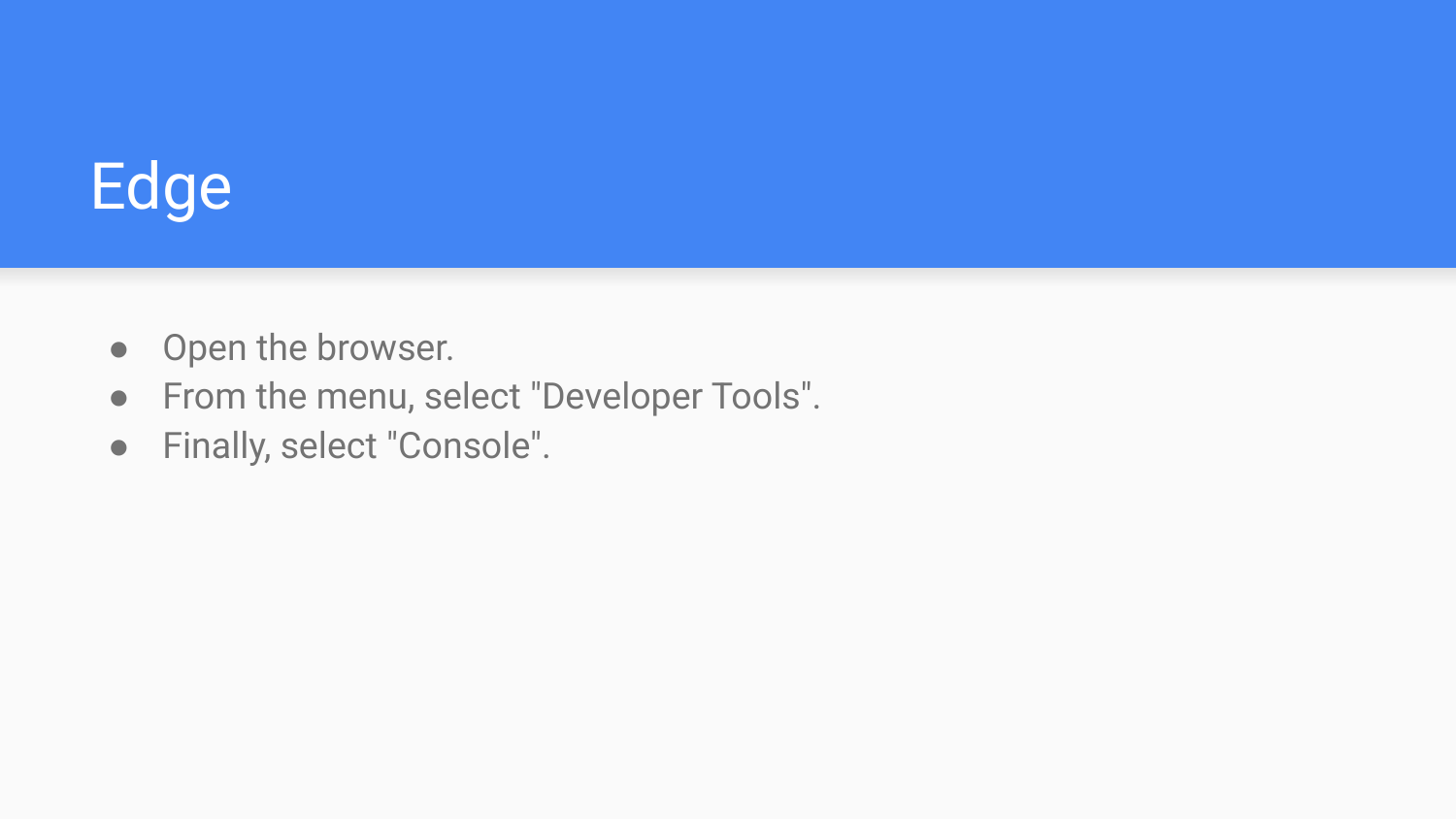

# Edge
Open the browser.
From the menu, select "Developer Tools".
Finally, select "Console".